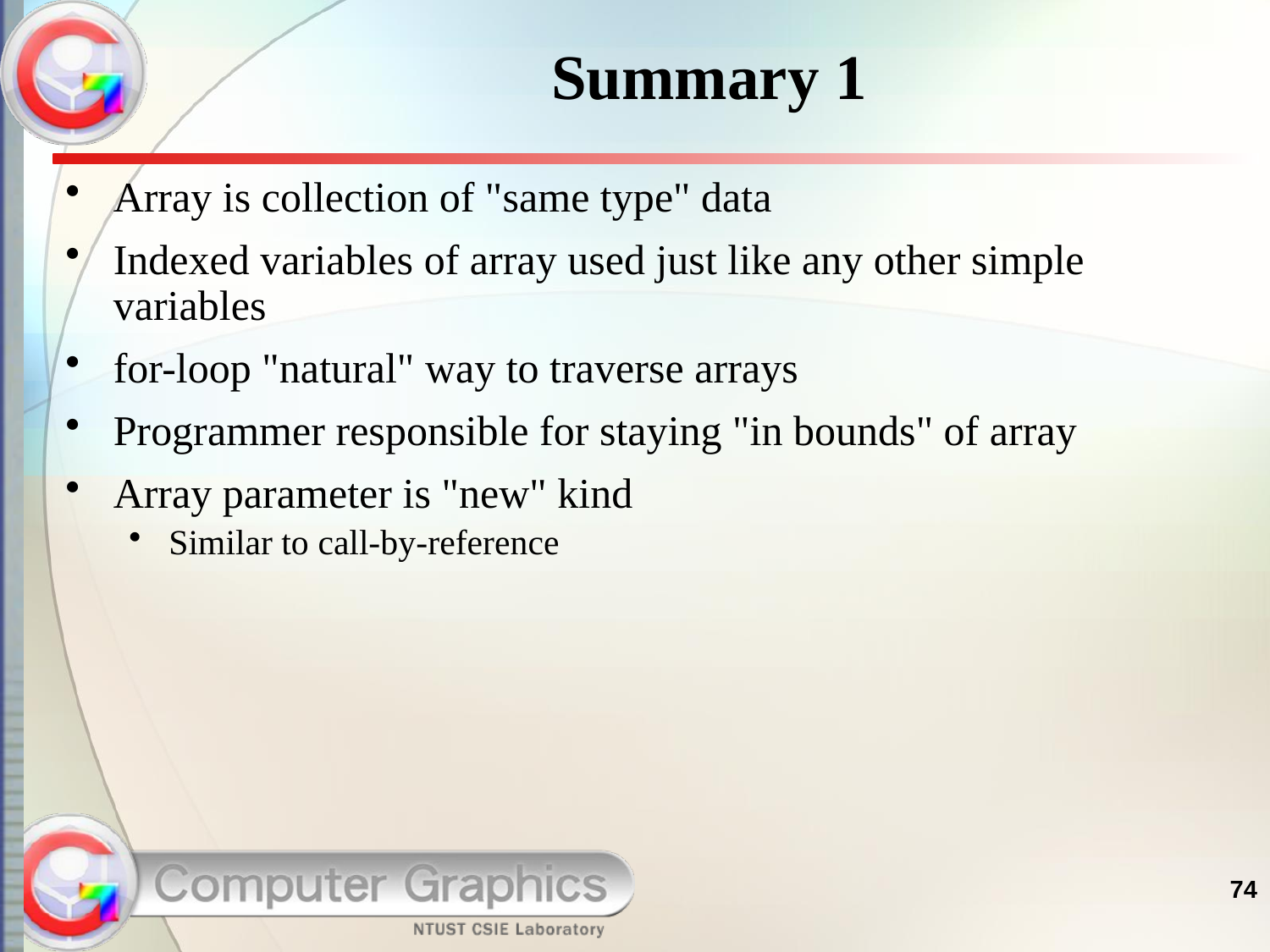

# Summary 1
Array is collection of "same type" data
Indexed variables of array used just like any other simple variables
for-loop "natural" way to traverse arrays
Programmer responsible for staying "in bounds" of array
Array parameter is "new" kind
Similar to call-by-reference
74